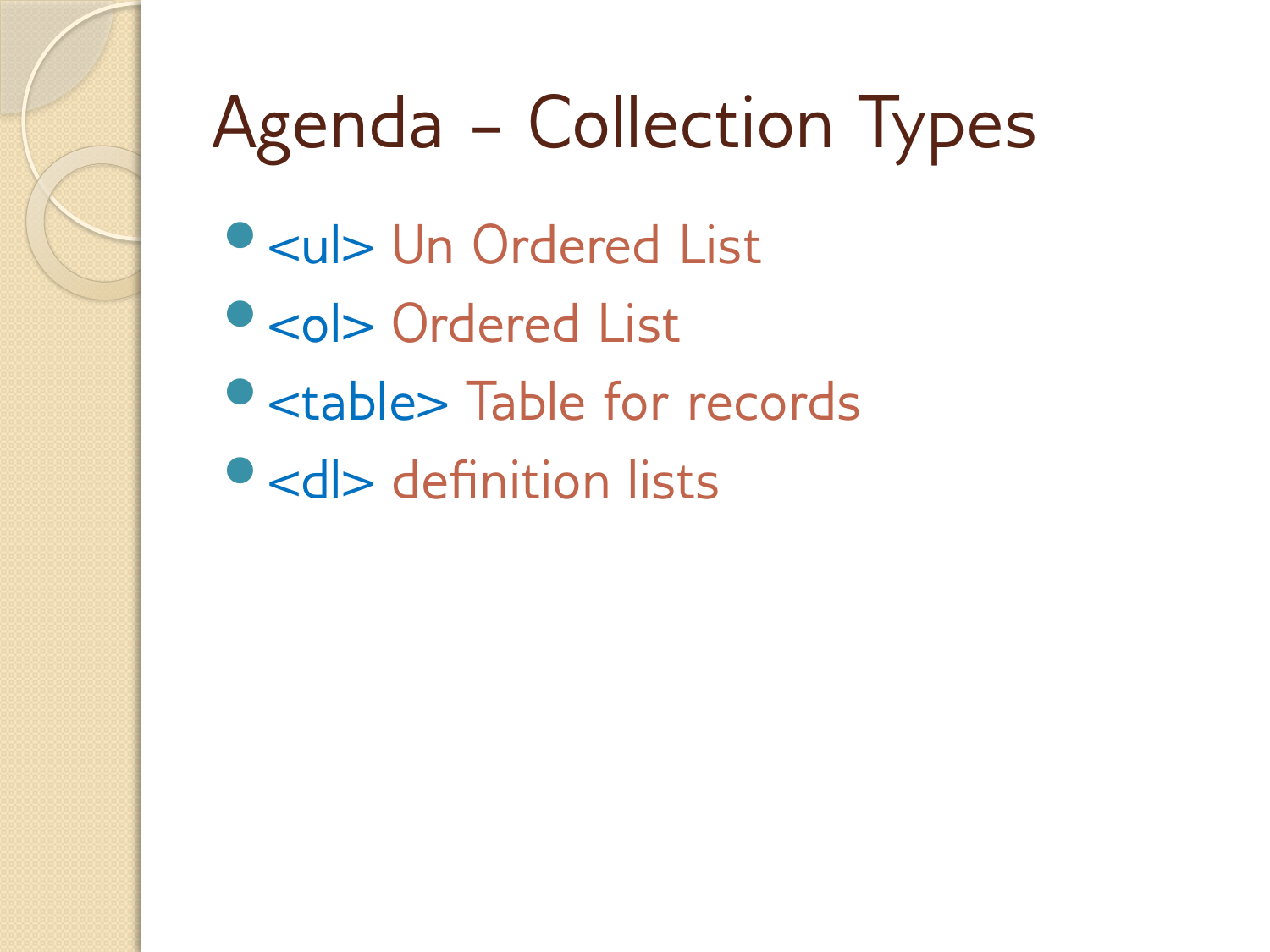

# Agenda – Collection Types
<ul> Un Ordered List
<ol> Ordered List
<table> Table for records
<dl> definition lists